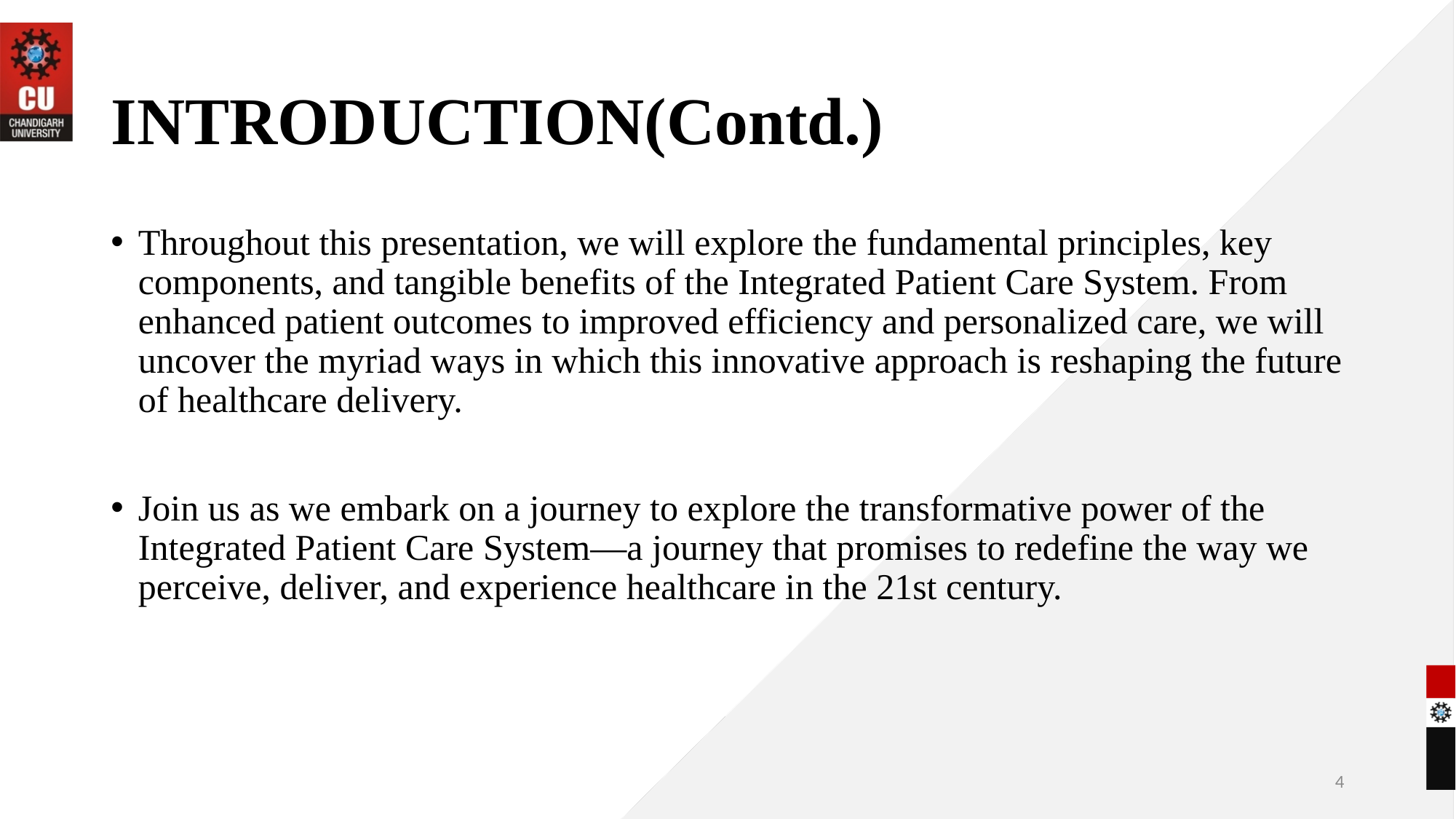

# INTRODUCTION(Contd.)
Throughout this presentation, we will explore the fundamental principles, key components, and tangible benefits of the Integrated Patient Care System. From enhanced patient outcomes to improved efficiency and personalized care, we will uncover the myriad ways in which this innovative approach is reshaping the future of healthcare delivery.

Join us as we embark on a journey to explore the transformative power of the Integrated Patient Care System—a journey that promises to redefine the way we perceive, deliver, and experience healthcare in the 21st century.
4